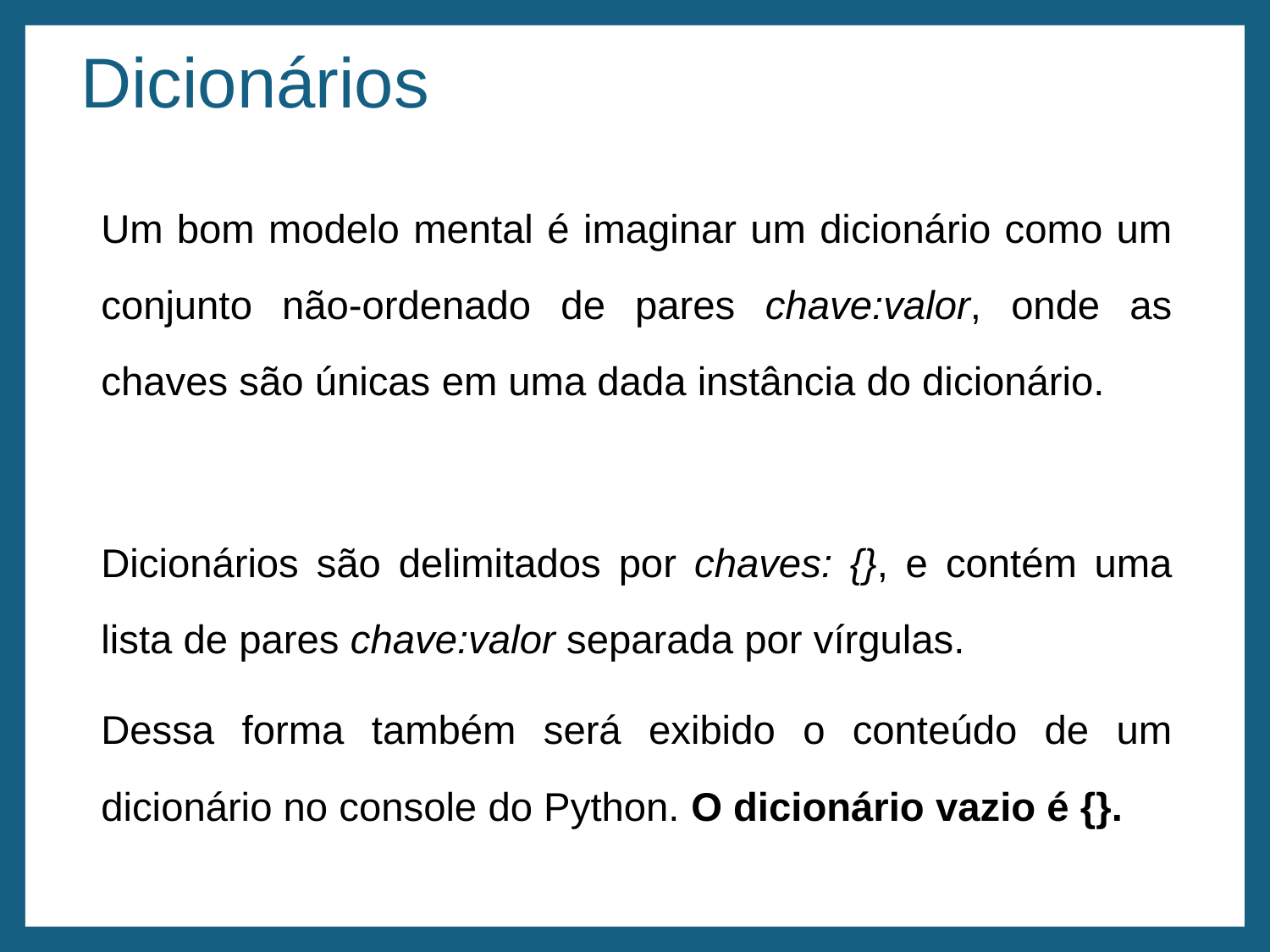

# Dicionários
Um bom modelo mental é imaginar um dicionário como um conjunto não-ordenado de pares chave:valor, onde as chaves são únicas em uma dada instância do dicionário.

Dicionários são delimitados por chaves: {}, e contém uma lista de pares chave:valor separada por vírgulas.
Dessa forma também será exibido o conteúdo de um dicionário no console do Python. O dicionário vazio é {}.